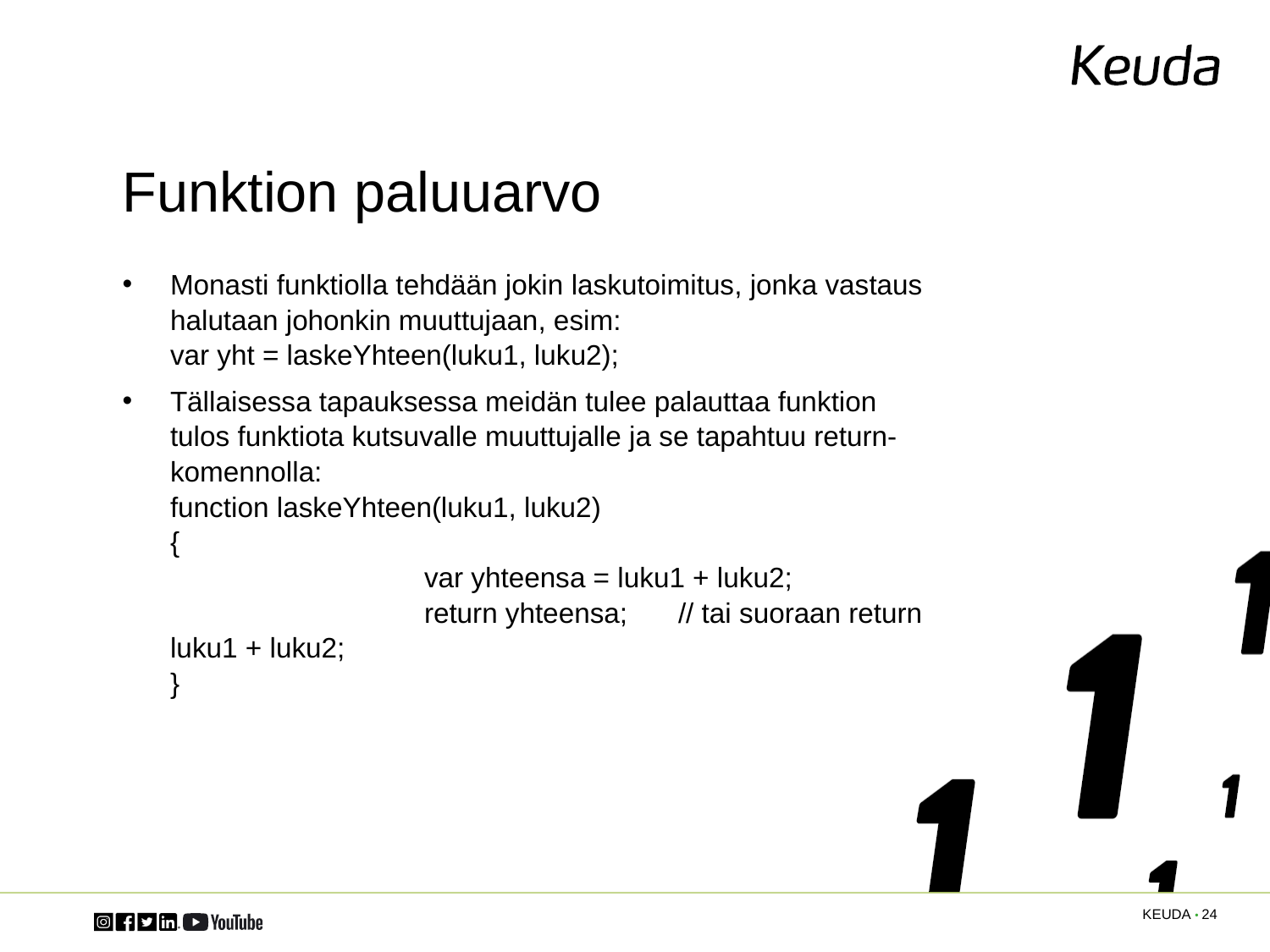

# Funktion paluuarvo
Monasti funktiolla tehdään jokin laskutoimitus, jonka vastaus halutaan johonkin muuttujaan, esim:
var yht = laskeYhteen(luku1, luku2);
Tällaisessa tapauksessa meidän tulee palauttaa funktion tulos funktiota kutsuvalle muuttujalle ja se tapahtuu return-komennolla:
function laskeYhteen(luku1, luku2)
{
		var yhteensa = luku1 + luku2;
		return yhteensa;	// tai suoraan return luku1 + luku2;
}